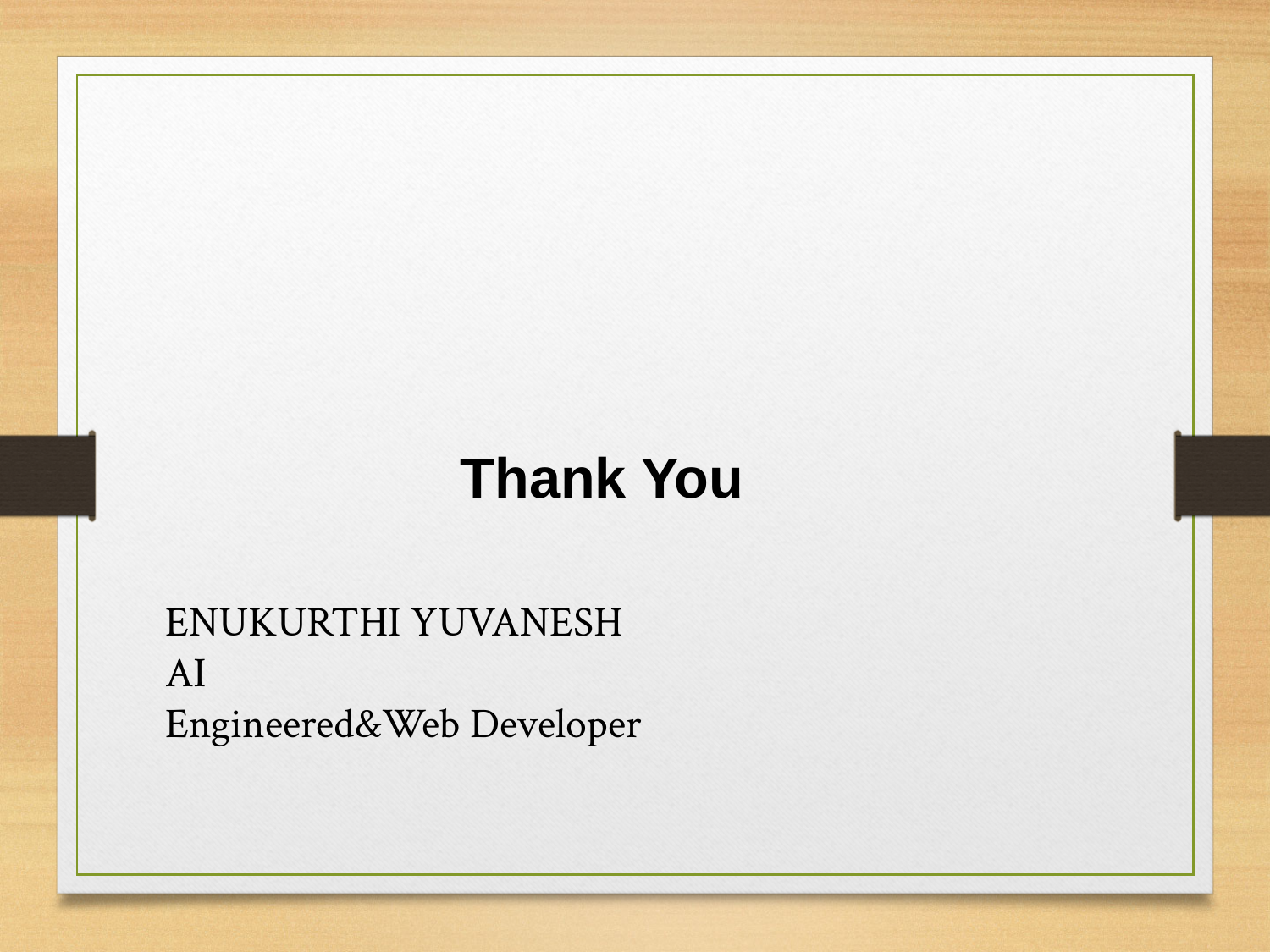

Thank You
ENUKURTHI YUVANESH
AI
Engineered&Web Developer